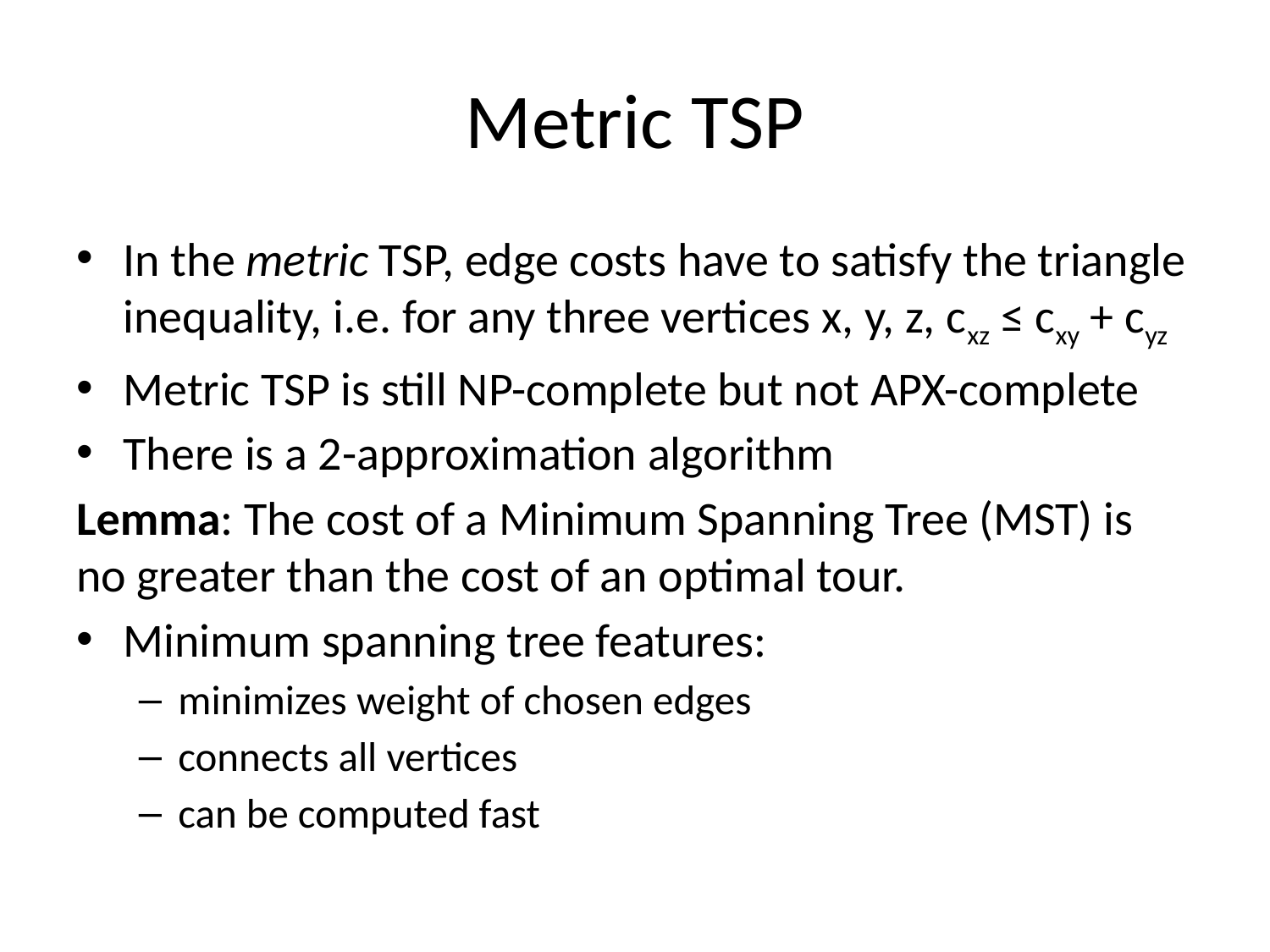

# Metric TSP
In the metric TSP, edge costs have to satisfy the triangle inequality, i.e. for any three vertices x, y, z, cxz ≤ cxy + cyz
Metric TSP is still NP-complete but not APX-complete
There is a 2-approximation algorithm
Lemma: The cost of a Minimum Spanning Tree (MST) is no greater than the cost of an optimal tour.
Minimum spanning tree features:
minimizes weight of chosen edges
connects all vertices
can be computed fast